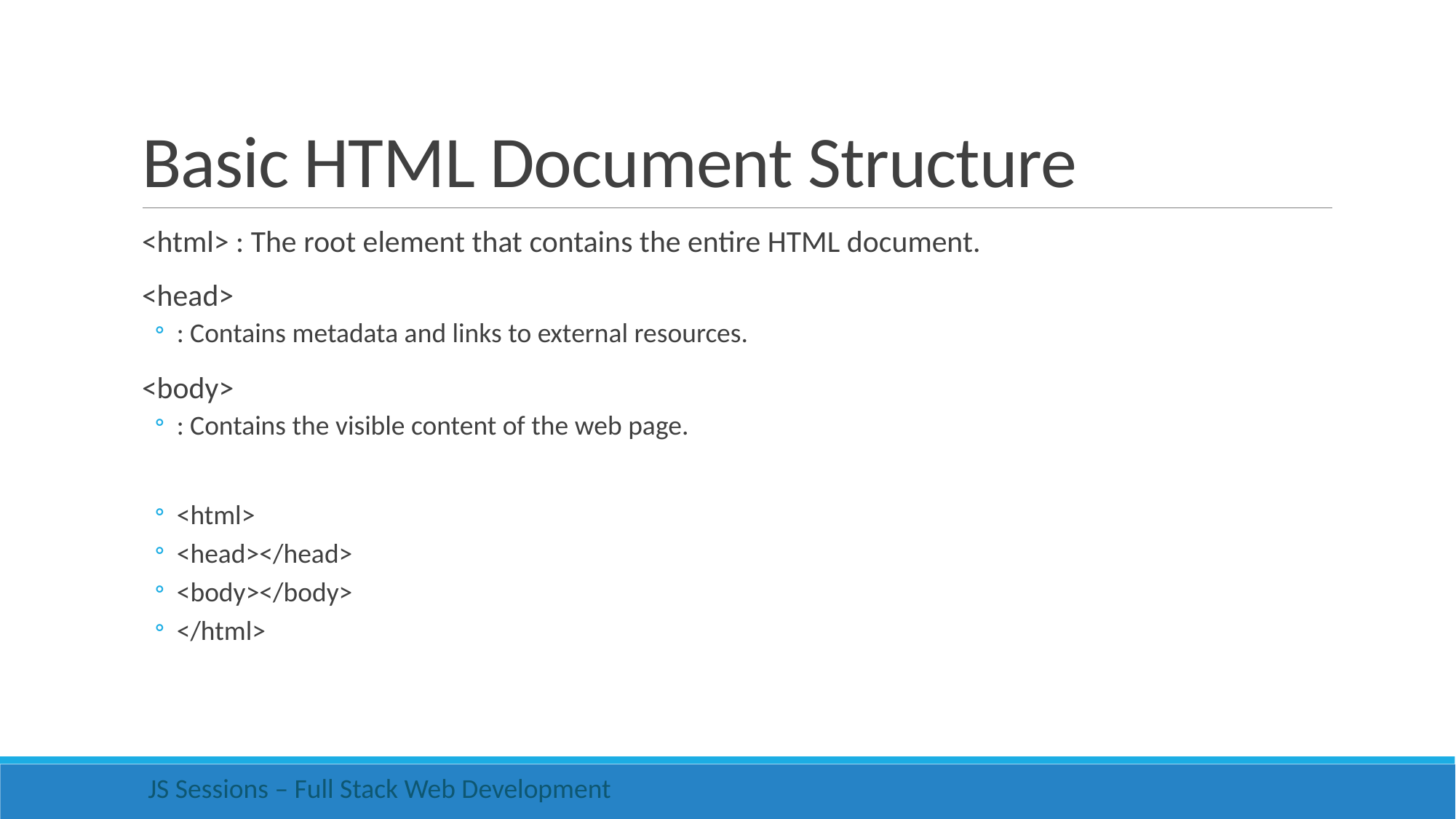

# Basic HTML Document Structure
<html> : The root element that contains the entire HTML document.
<head>
: Contains metadata and links to external resources.
<body>
: Contains the visible content of the web page.

<html>
<head></head>
<body></body>
</html>
 JS Sessions – Full Stack Web Development